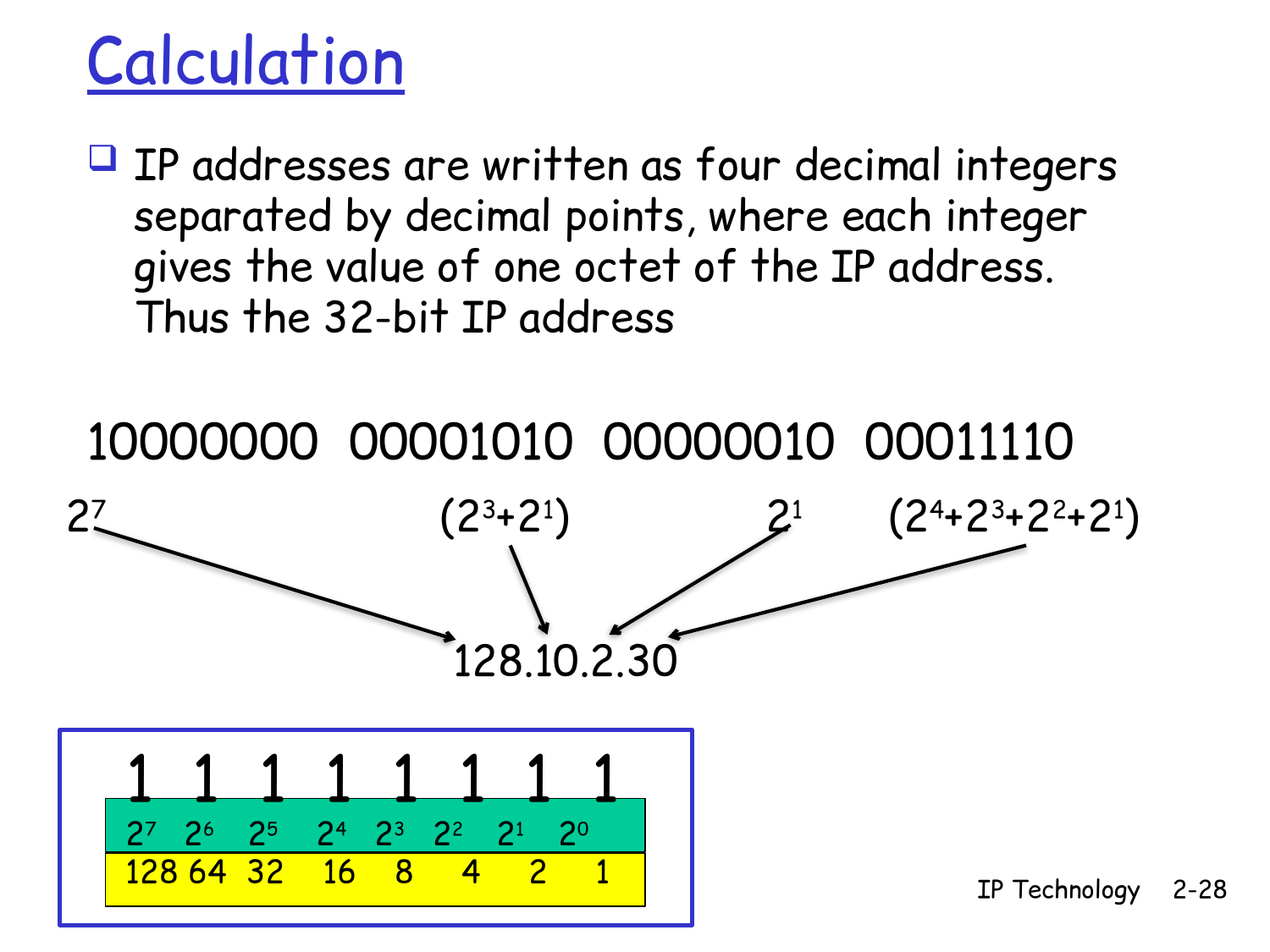

# Calculation
IP addresses are written as four decimal integers separated by decimal points, where each integer gives the value of one octet of the IP address. Thus the 32-bit IP address

10000000  00001010  00000010  00011110

27
(23+21)
21
(24+23+22+21)
128.10.2.30

1  1  1  1  1  1  1  1
27     26      25    24     23     22      21    20
128 64  32    16    8     4     2     1

IP Technology
2-28